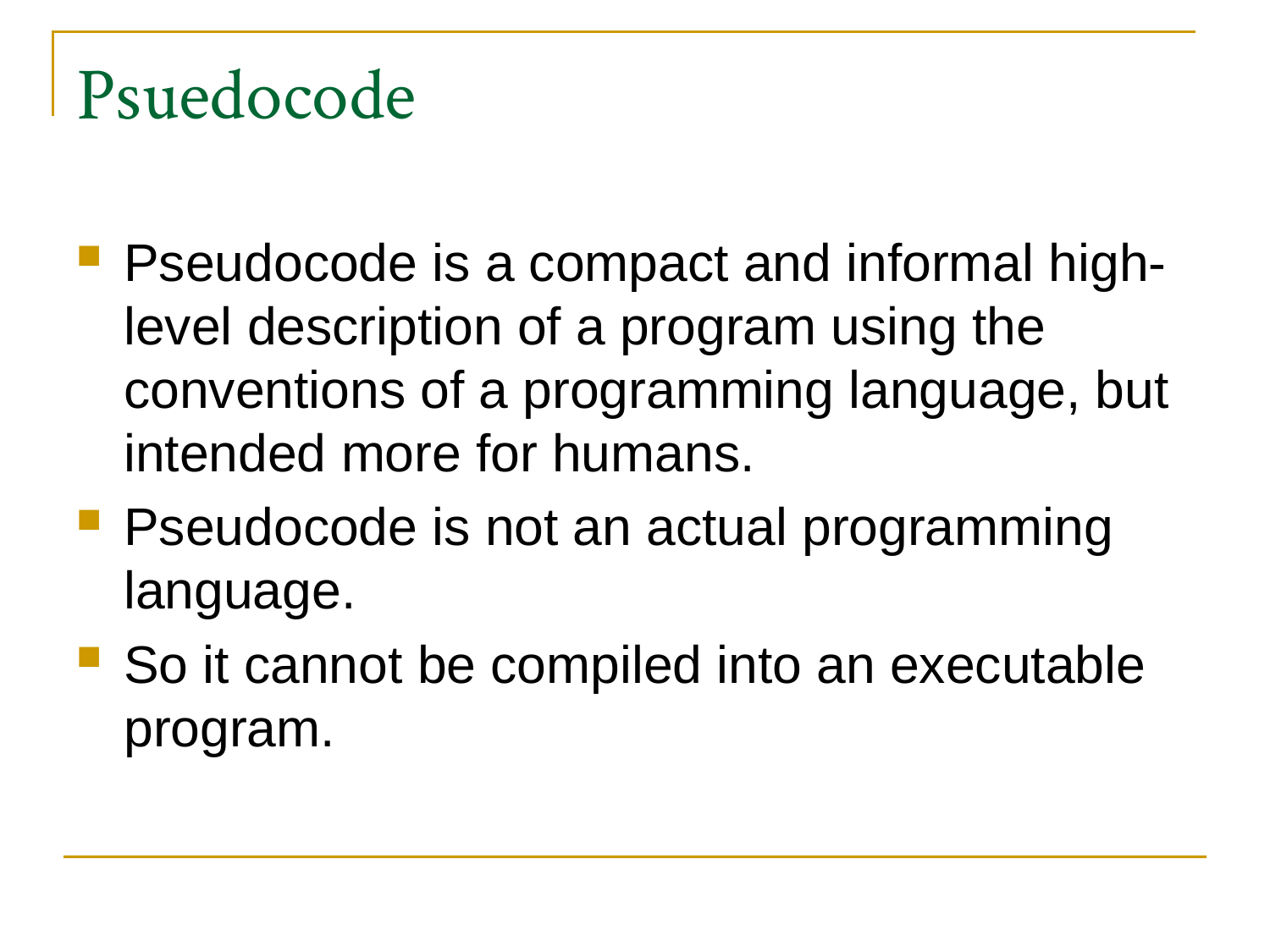

# Psuedocode
Pseudocode is a compact and informal high-level description of a program using the conventions of a programming language, but intended more for humans.
Pseudocode is not an actual programming language.
So it cannot be compiled into an executable program.